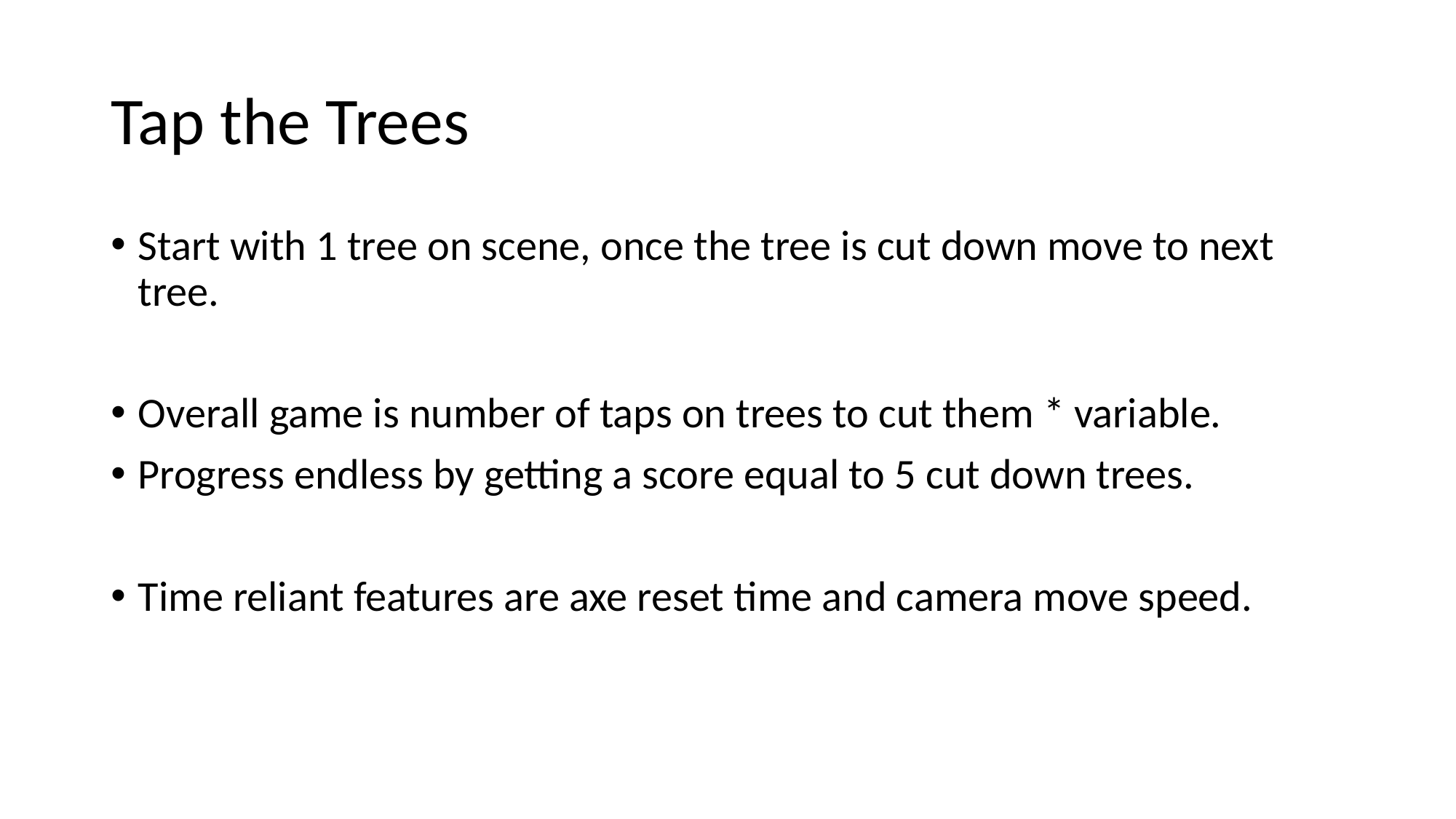

# Tap the Trees
Start with 1 tree on scene, once the tree is cut down move to next tree.

Overall game is number of taps on trees to cut them * variable.
Progress endless by getting a score equal to 5 cut down trees.

Time reliant features are axe reset time and camera move speed.